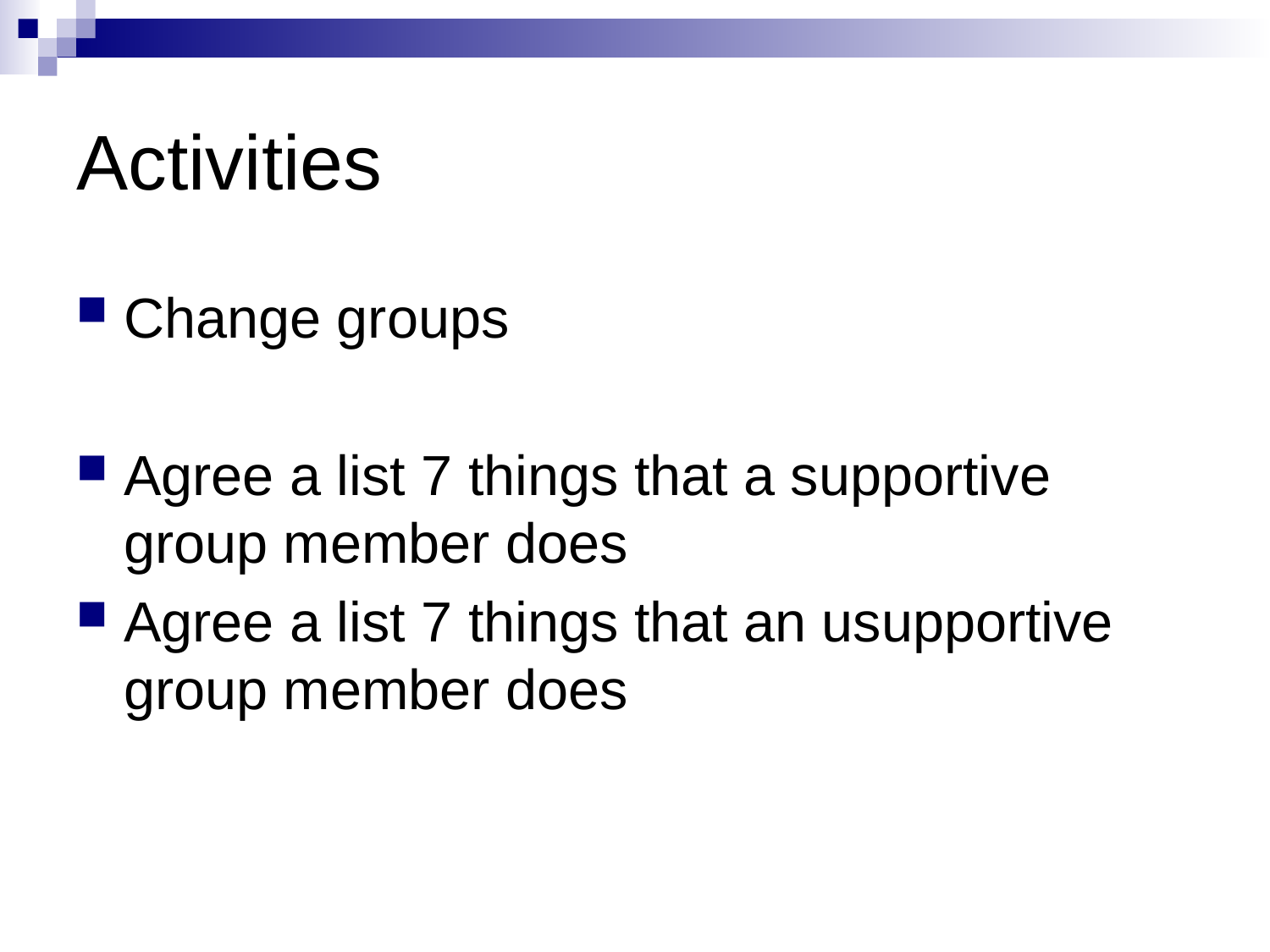

# Activities
Change groups

Agree a list 7 things that a supportive group member does
Agree a list 7 things that an usupportive group member does